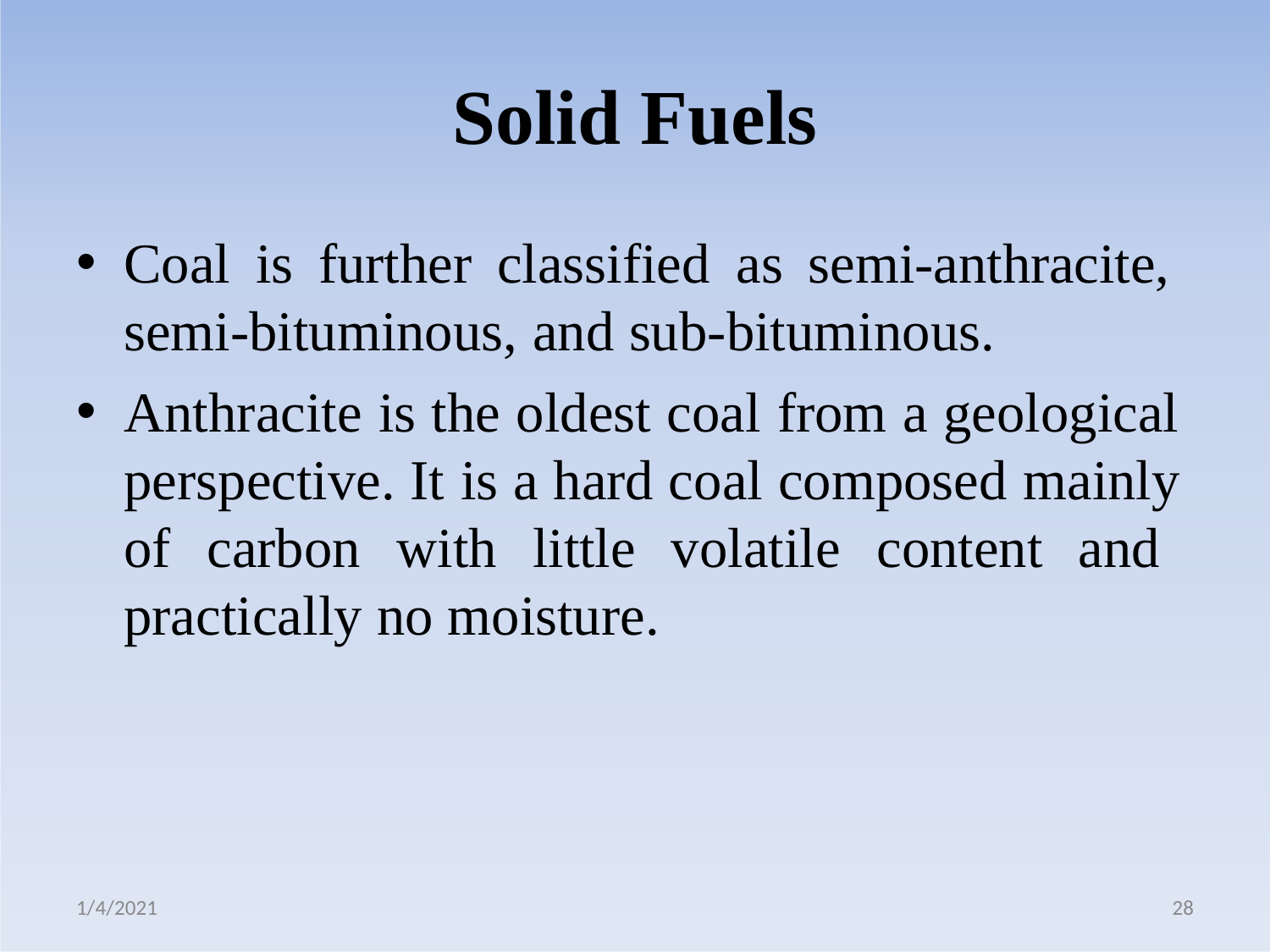

# Solid Fuels
Coal is further classified as semi-anthracite,  semi-bituminous, and sub-bituminous.
Anthracite is the oldest coal from a geological  perspective. It is a hard coal composed mainly  of carbon with little volatile content and  practically no moisture.
1/4/2021
28